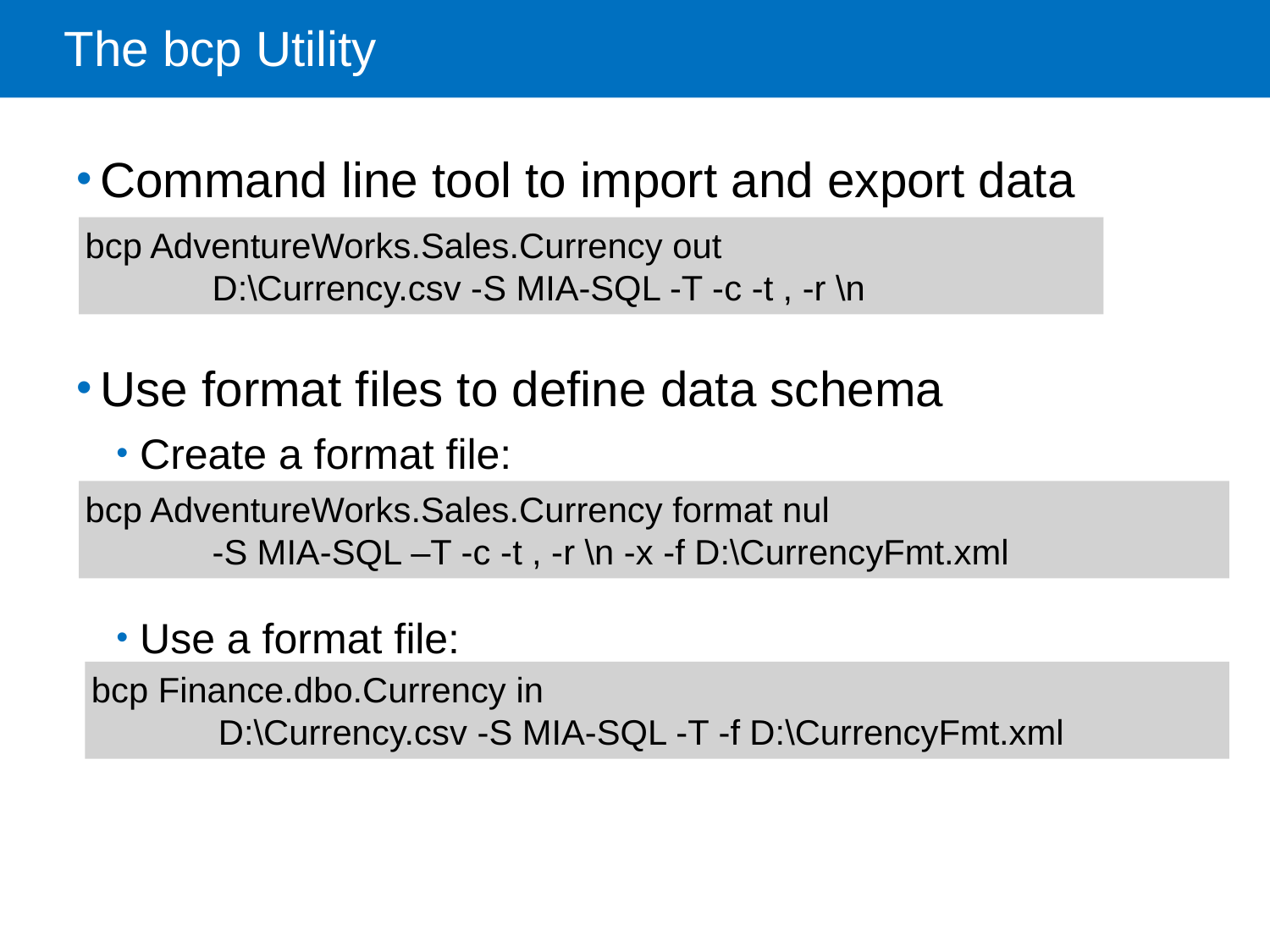

# The bcp Utility
Command line tool to import and export data

Use format files to define data schema
Create a format file:

Use a format file:

bcp AdventureWorks.Sales.Currency out
	D:\Currency.csv -S MIA-SQL -T -c -t , -r \n

bcp AdventureWorks.Sales.Currency format nul
	-S MIA-SQL –T -c -t , -r \n -x -f D:\CurrencyFmt.xml
bcp Finance.dbo.Currency in
	D:\Currency.csv -S MIA-SQL -T -f D:\CurrencyFmt.xml